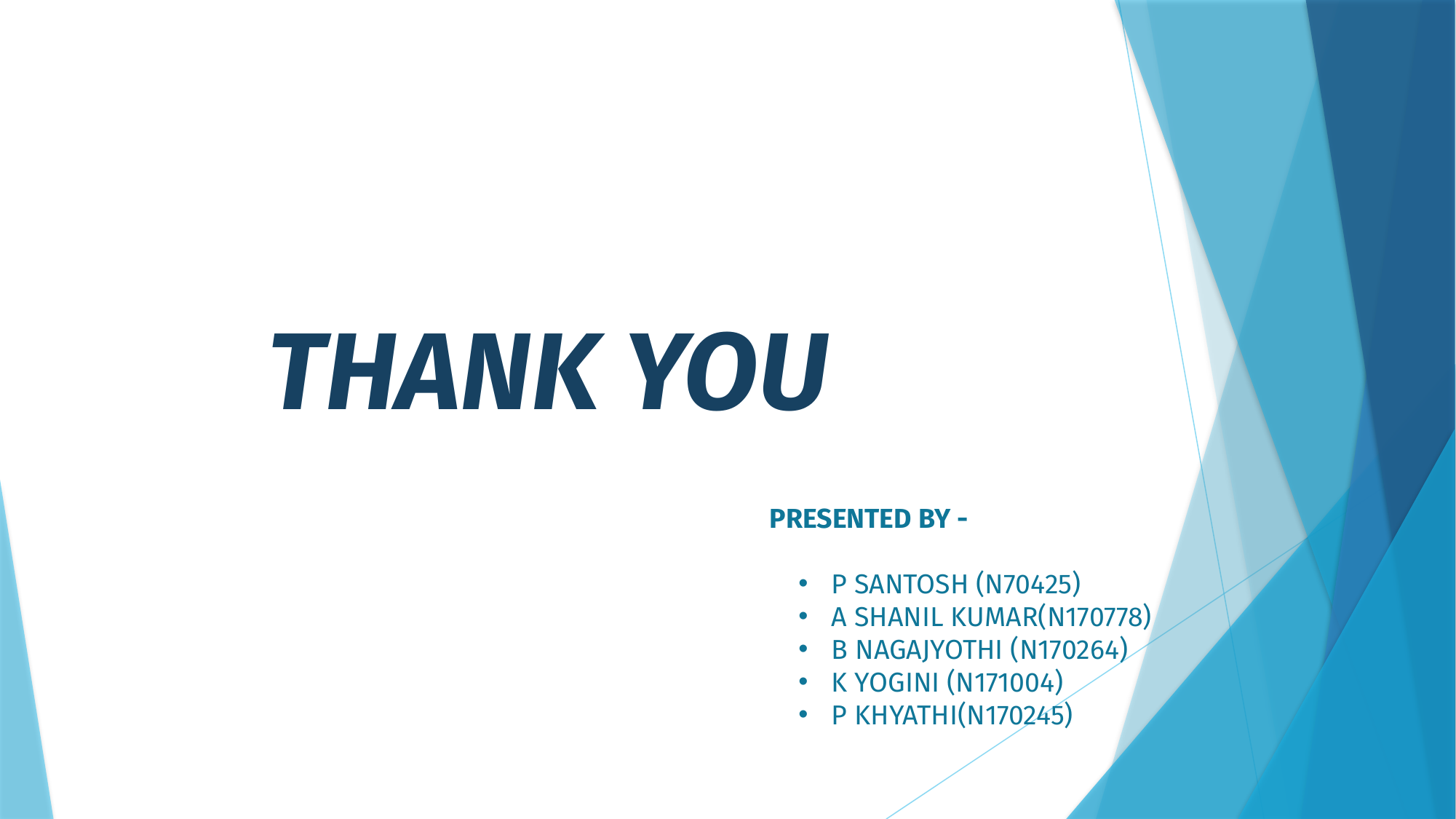

THANK YOU
PRESENTED BY -

 P SANTOSH (N70425)
 A SHANIL KUMAR(N170778)
 B NAGAJYOTHI (N170264)
 K YOGINI (N171004)
 P KHYATHI(N170245)